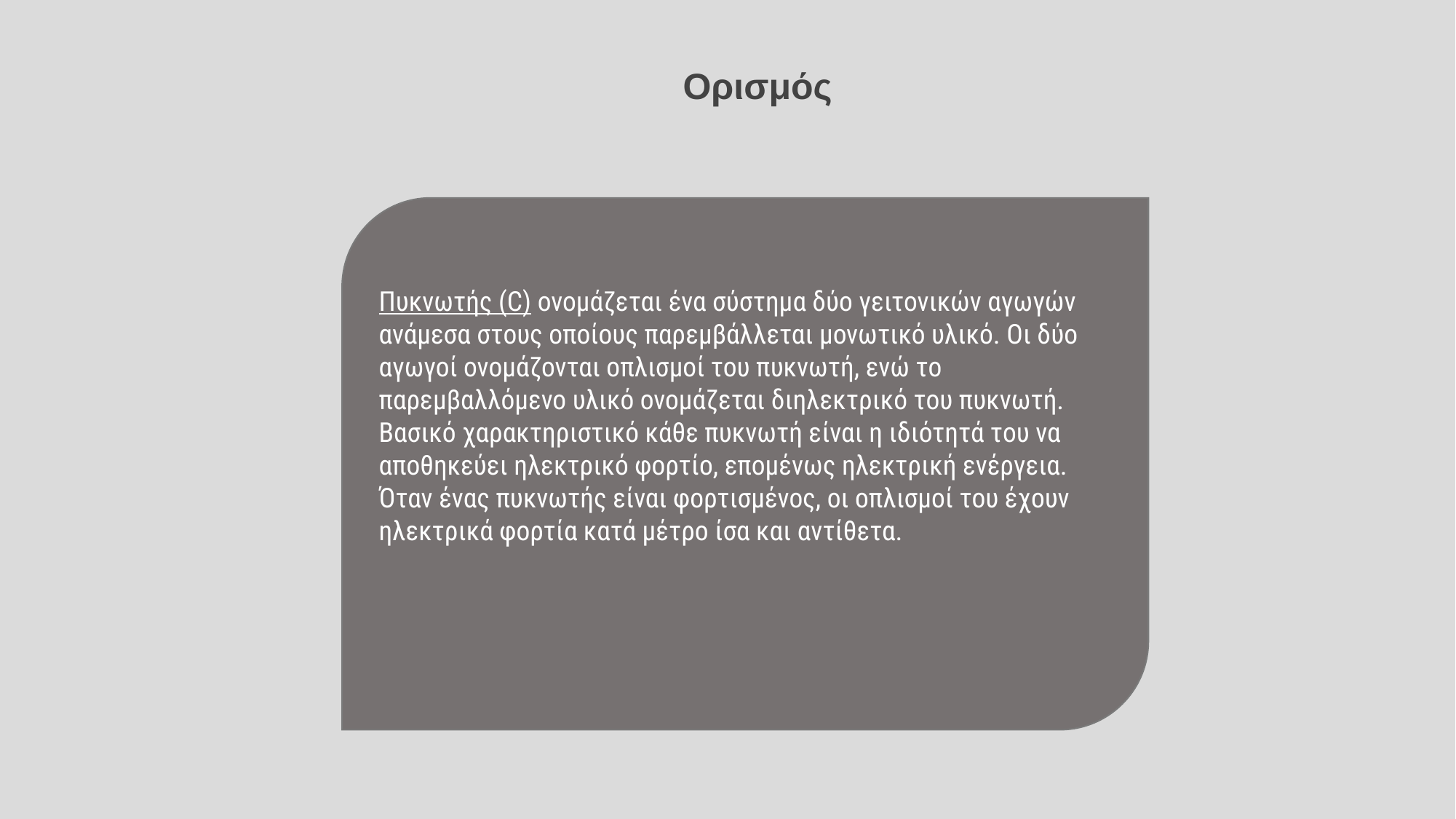

Ορισμός

Πυκνωτής (C) ονομάζεται ένα σύστημα δύο γειτονικών αγωγών ανάμεσα στους οποίους παρεμβάλλεται μονωτικό υλικό. Οι δύο αγωγοί ονομάζονται οπλισμοί του πυκνωτή, ενώ το παρεμβαλλόμενο υλικό ονομάζεται διηλεκτρικό του πυκνωτή. Βασικό χαρακτηριστικό κάθε πυκνωτή είναι η ιδιότητά του να αποθηκεύει ηλεκτρικό φορτίο, επομένως ηλεκτρική ενέργεια. Όταν ένας πυκνωτής είναι φορτισμένος, οι οπλισμοί του έχουν ηλεκτρικά φορτία κατά μέτρο ίσα και αντίθετα.